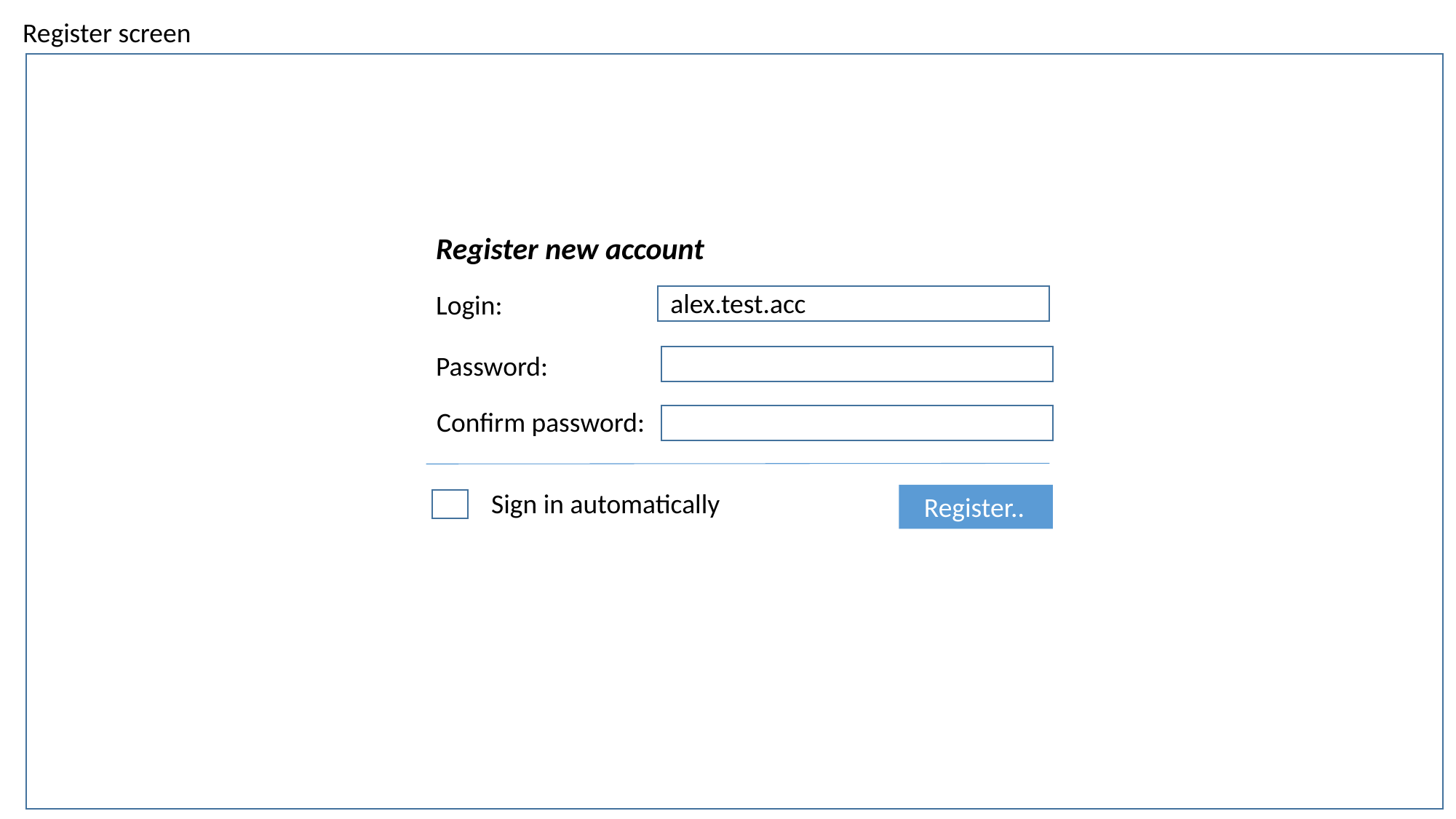

Register screen

Register new account
alex.test.acc
Login:

Password:

Confirm password:

Sign in automatically

Register..